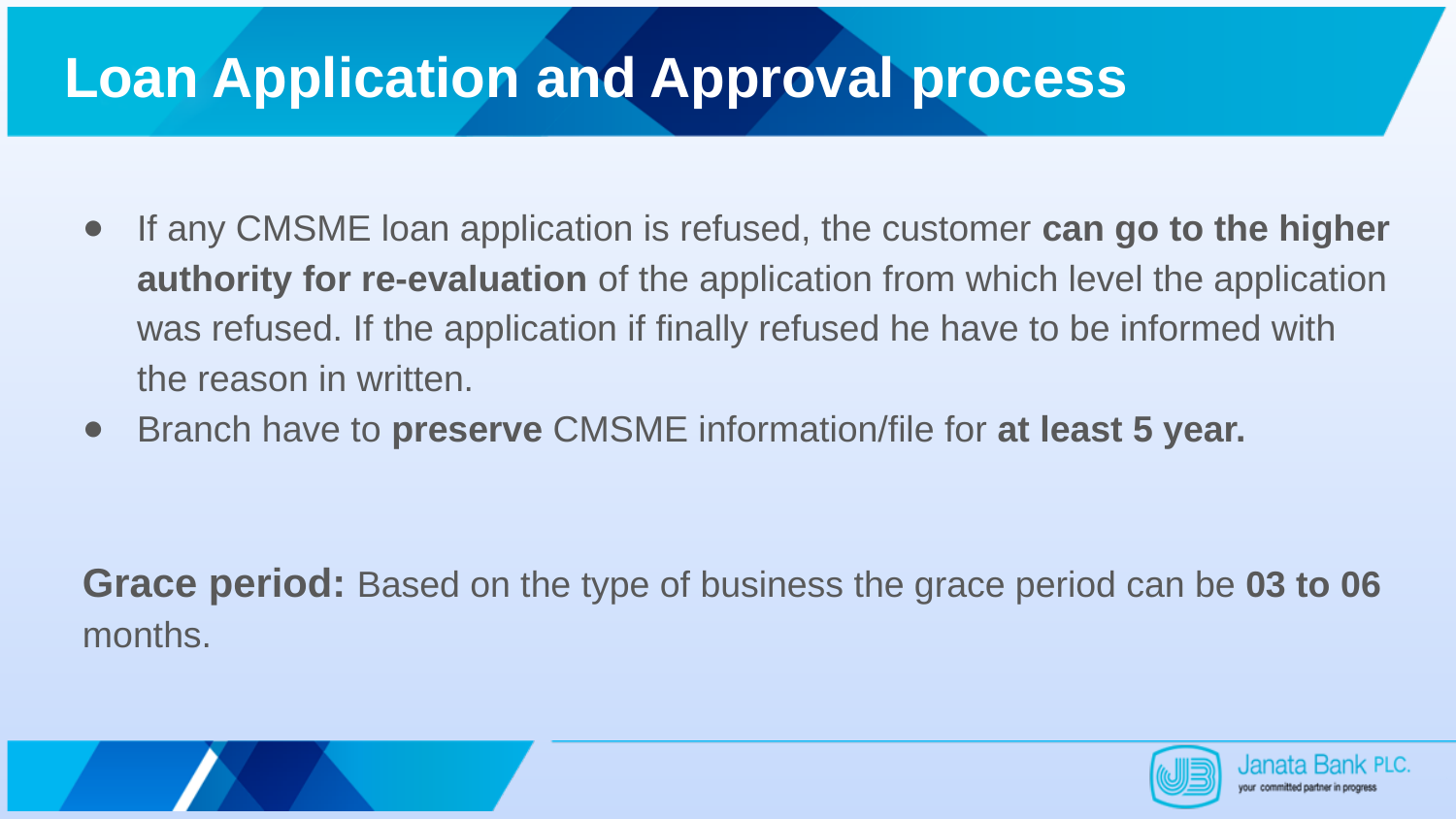

# Loan Application and Approval process
If any CMSME loan application is refused, the customer can go to the higher authority for re-evaluation of the application from which level the application was refused. If the application if finally refused he have to be informed with the reason in written.
Branch have to preserve CMSME information/file for at least 5 year.

Grace period: Based on the type of business the grace period can be 03 to 06 months.